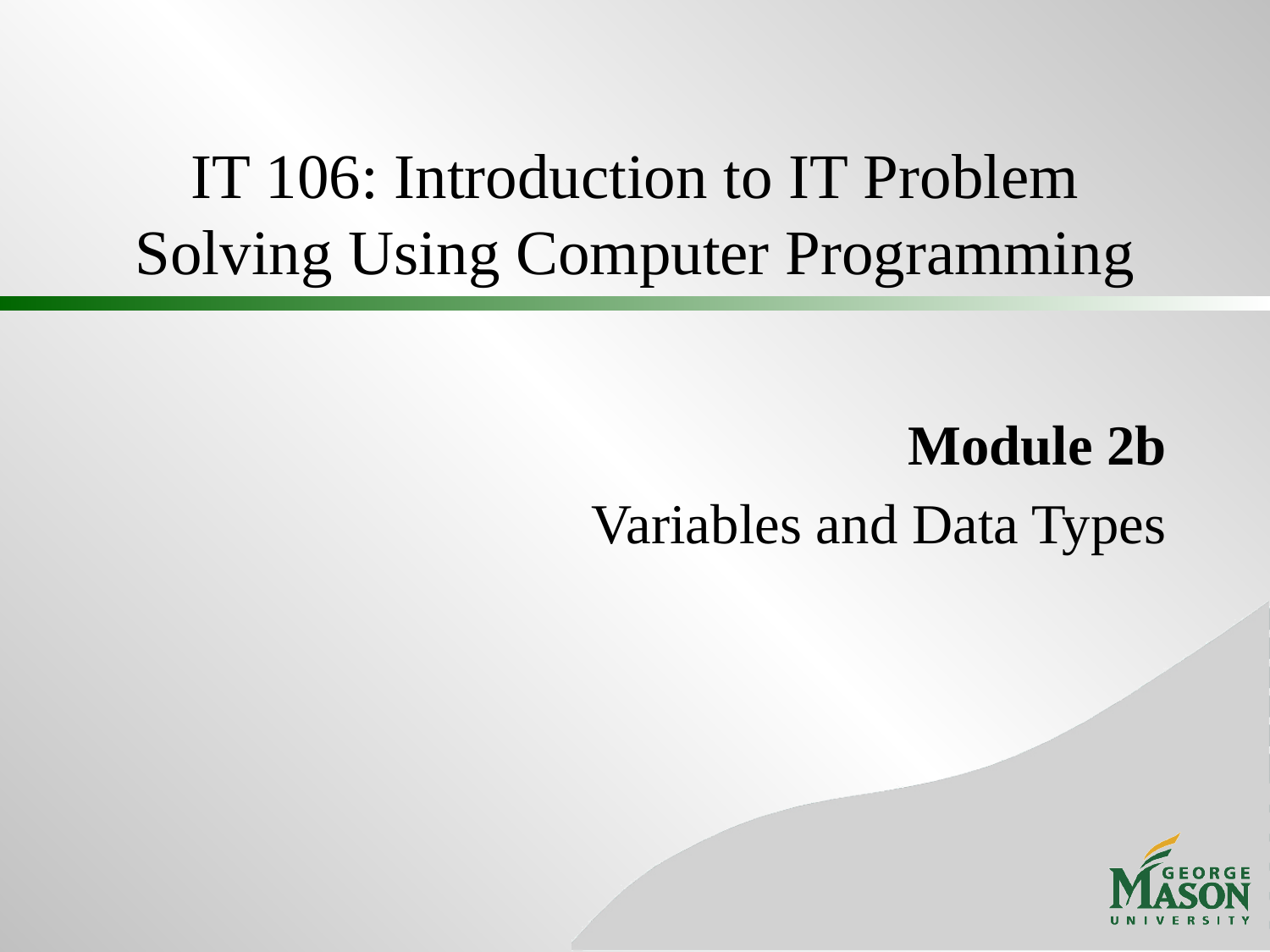

# IT 106: Introduction to IT Problem Solving Using Computer Programming
Module 2b
Variables and Data Types